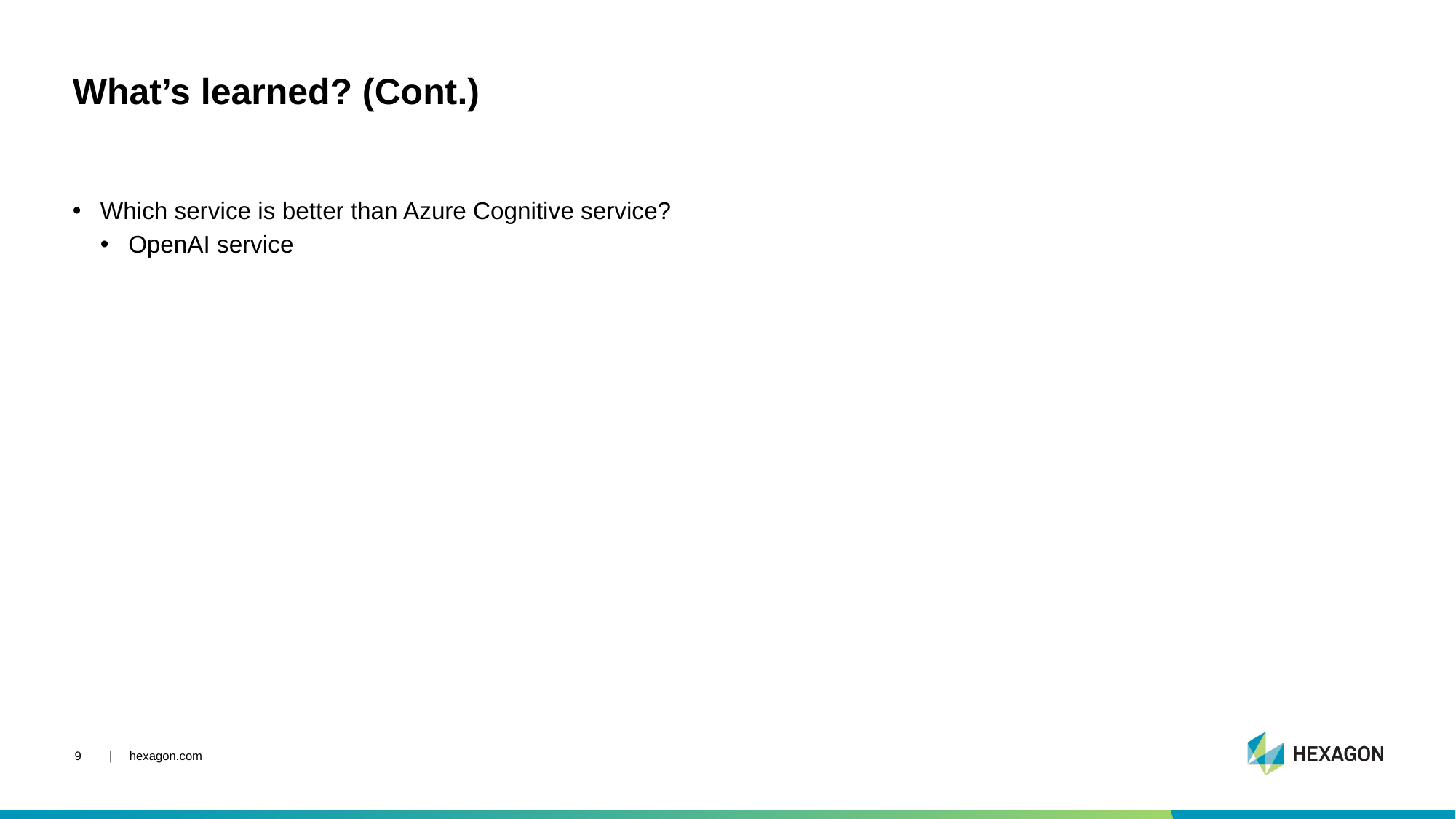

# What’s learned? (Cont.)

Which service is better than Azure Cognitive service?
OpenAI service